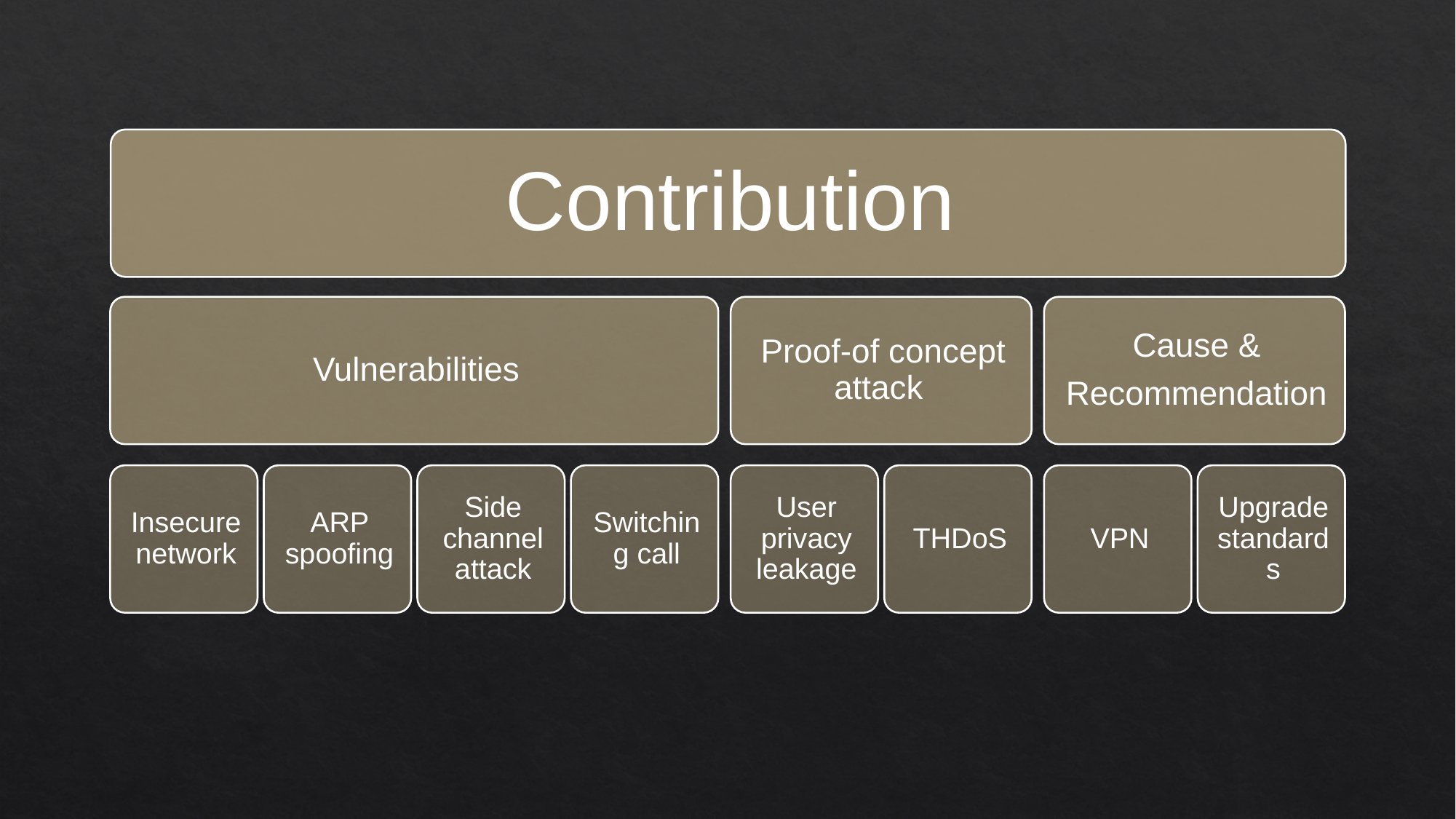

Contribution
Vulnerabilities
Insecure network
ARP spoofing
Side channel attack
Switching call
Proof-of concept attack
User privacy leakage
THDoS
Cause &
Recommendation
VPN
Upgrade standards